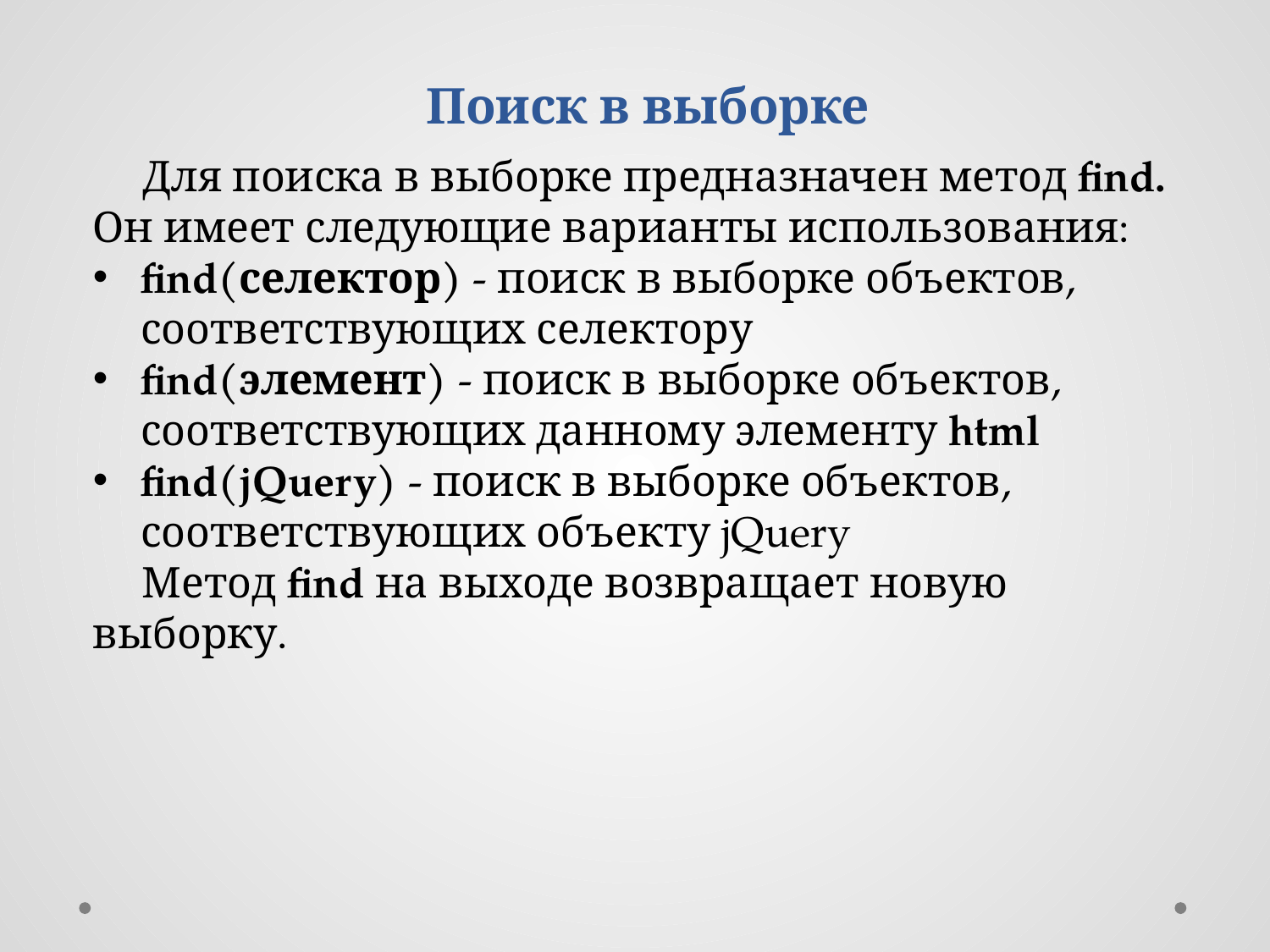

Поиск в выборке
Для поиска в выборке предназначен метод find. Он имеет следующие варианты использования:
find(селектор) - поиск в выборке объектов, соответствующих селектору
find(элемент) - поиск в выборке объектов, соответствующих данному элементу html
find(jQuery) - поиск в выборке объектов, соответствующих объекту jQuery
Метод find на выходе возвращает новую выборку.